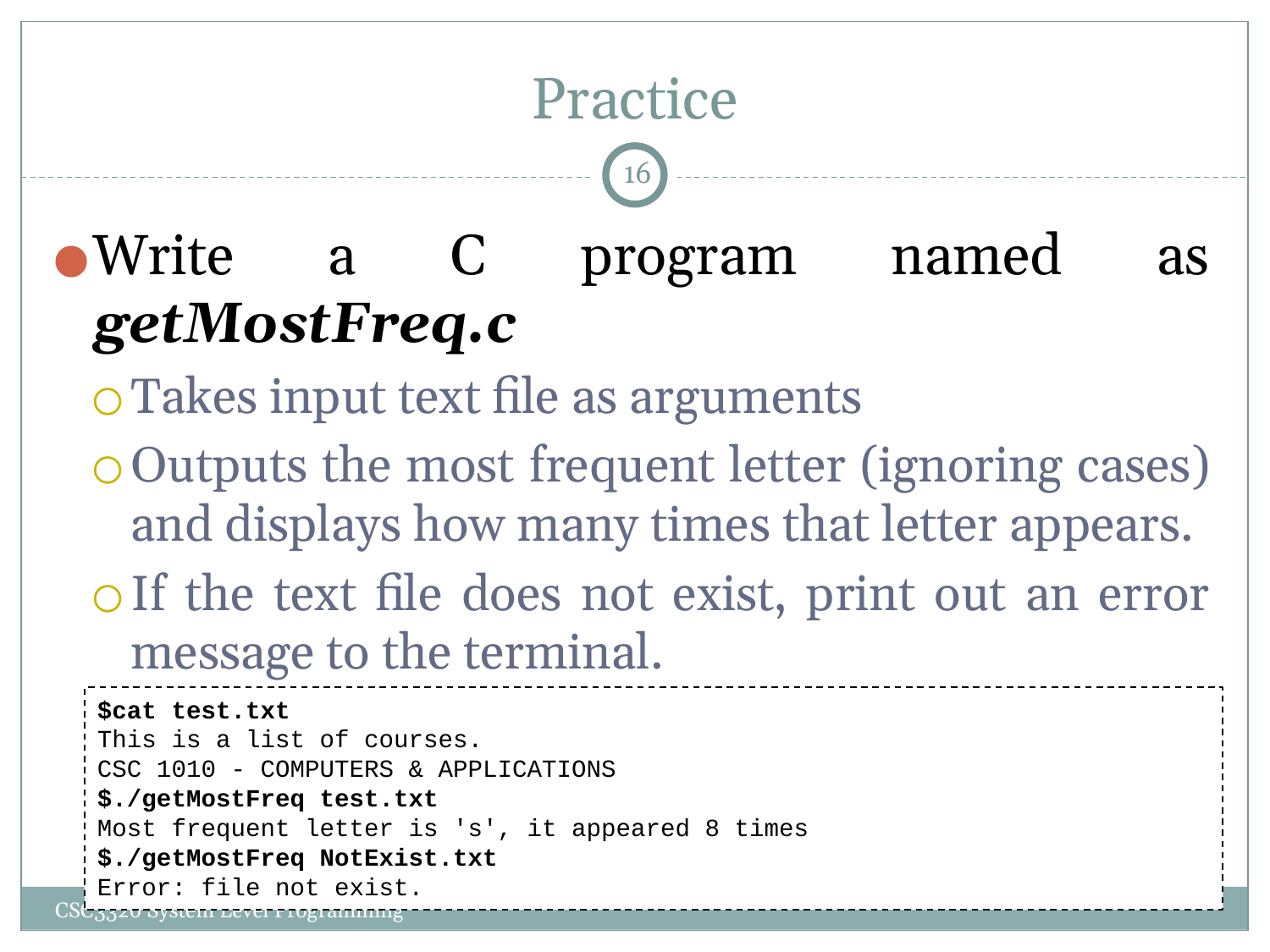

# Practice
16
Write a C program named as getMostFreq.c
Takes input text file as arguments
Outputs the most frequent letter (ignoring cases) and displays how many times that letter appears.
If the text file does not exist, print out an error message to the terminal.
$cat test.txt
This is a list of courses.
CSC 1010 - COMPUTERS & APPLICATIONS
$./getMostFreq test.txt
Most frequent letter is 's', it appeared 8 times
$./getMostFreq NotExist.txt
Error: file not exist.
CSC3320 System Level Programming